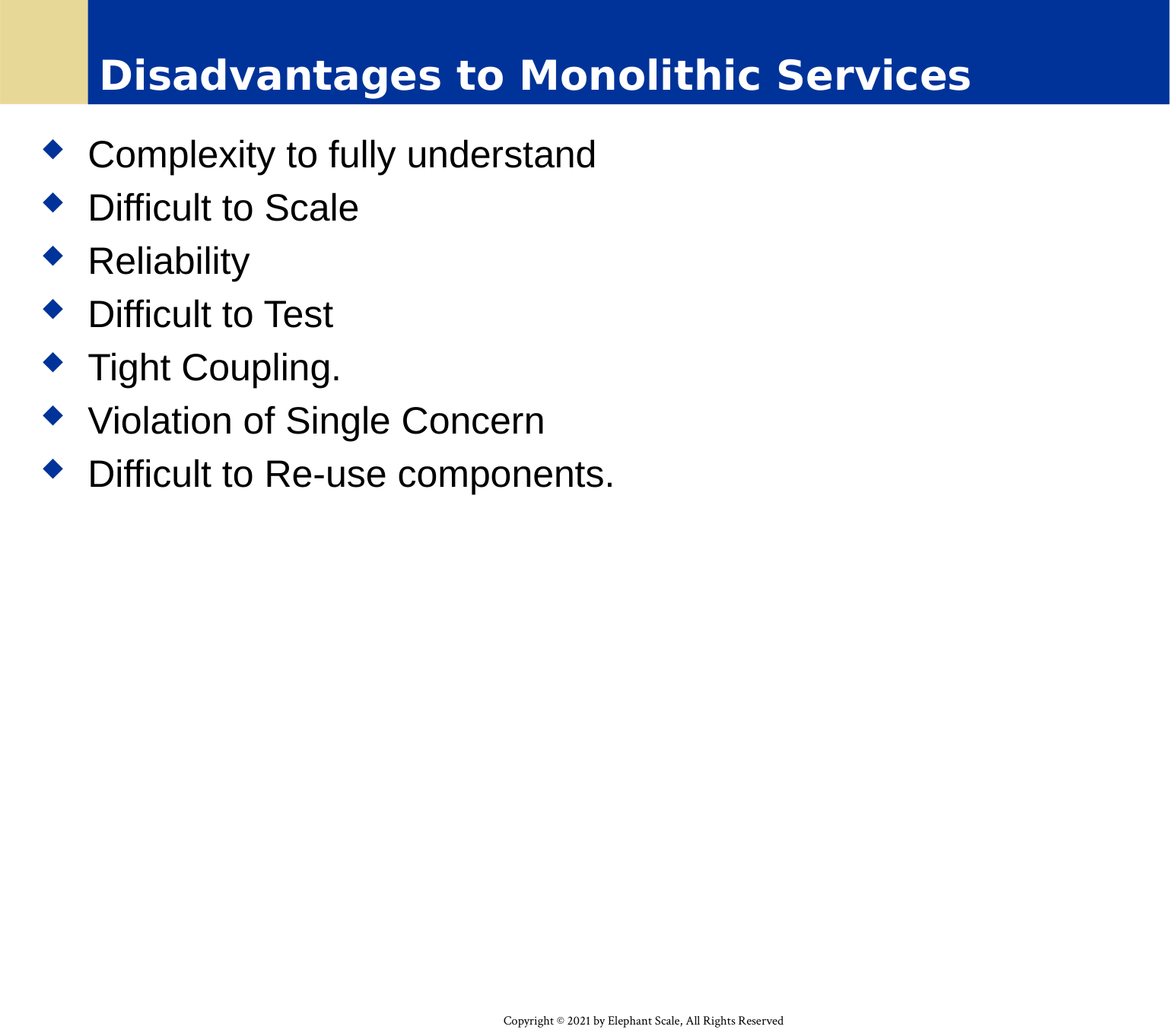

# Disadvantages to Monolithic Services
 Complexity to fully understand
 Difficult to Scale
 Reliability
 Difficult to Test
 Tight Coupling.
 Violation of Single Concern
 Difficult to Re-use components.
Copyright © 2021 by Elephant Scale, All Rights Reserved